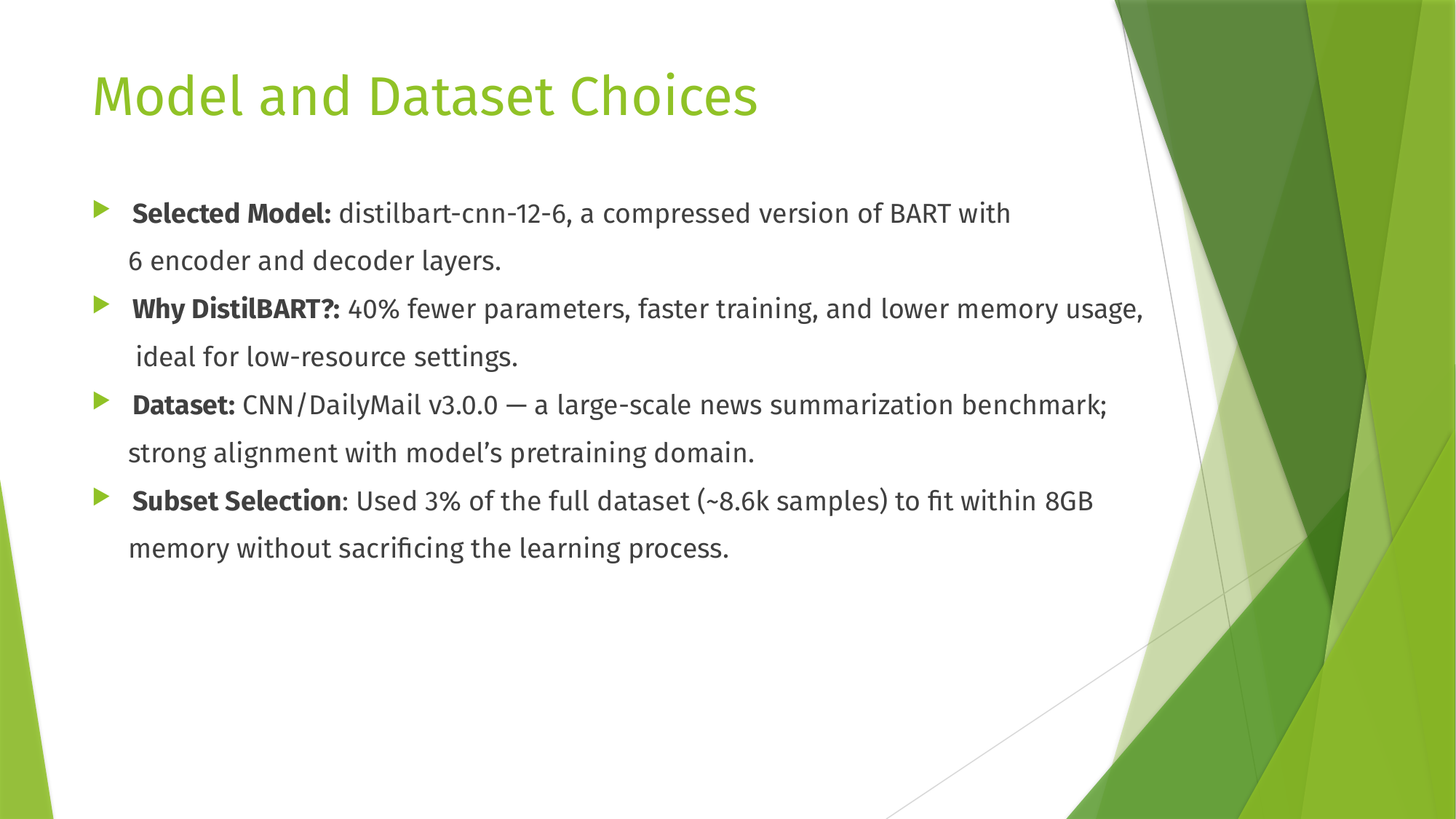

# Model and Dataset Choices
Selected Model: distilbart-cnn-12-6, a compressed version of BART with
     6 encoder and decoder layers.
Why DistilBART?: 40% fewer parameters, faster training, and lower memory usage,
      ideal for low-resource settings.
Dataset: CNN/DailyMail v3.0.0 — a large-scale news summarization benchmark;
     strong alignment with model’s pretraining domain.
Subset Selection: Used 3% of the full dataset (~8.6k samples) to fit within 8GB
     memory without sacrificing the learning process.